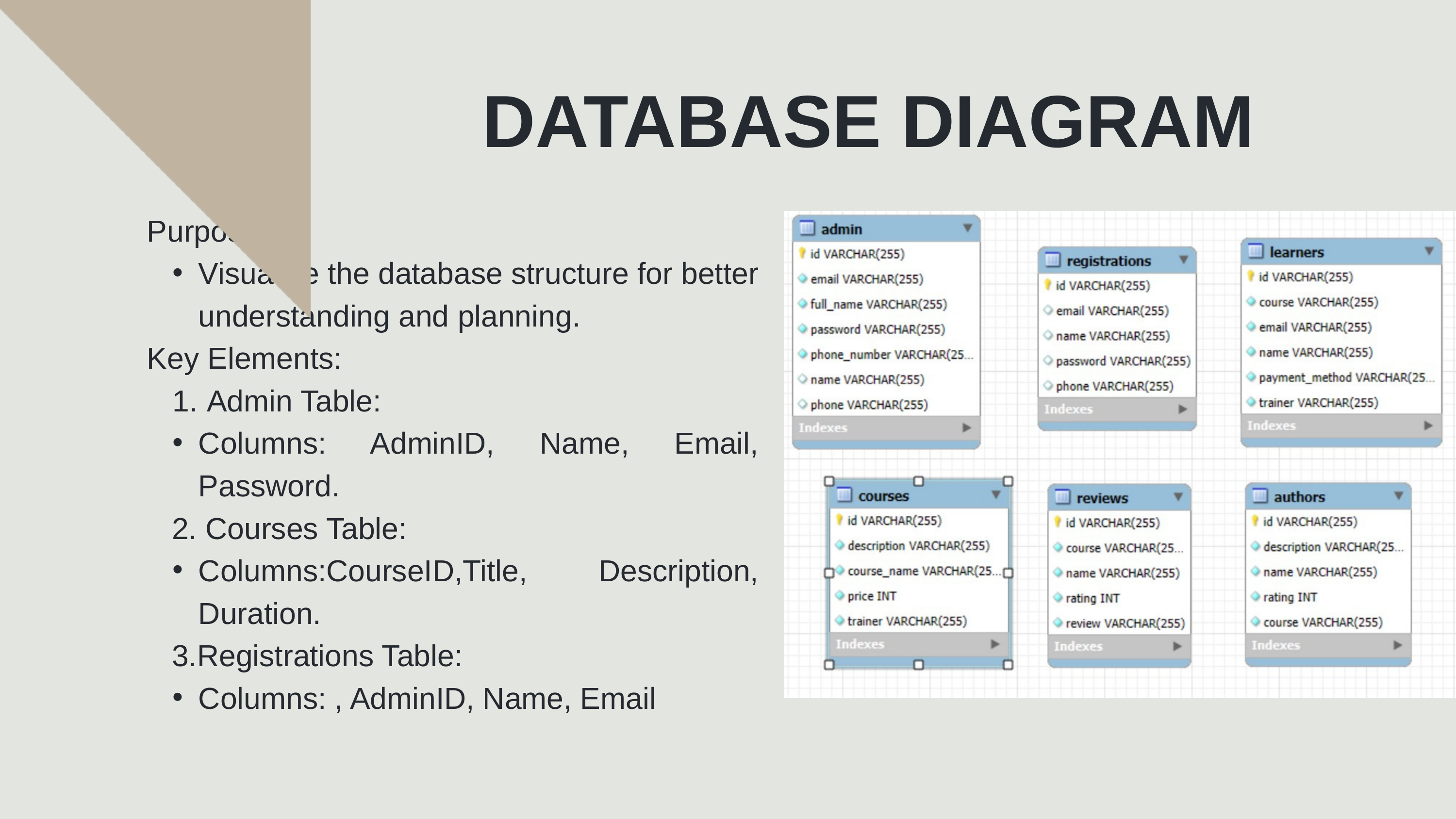

DATABASE DIAGRAM
Purpose:
Visualize the database structure for better understanding and planning.
Key Elements:
 Admin Table:
Columns: AdminID, Name, Email, Password.
   2. Courses Table:
Columns:CourseID,Title, Description, Duration.
   3.Registrations Table:
Columns: , AdminID, Name, Email